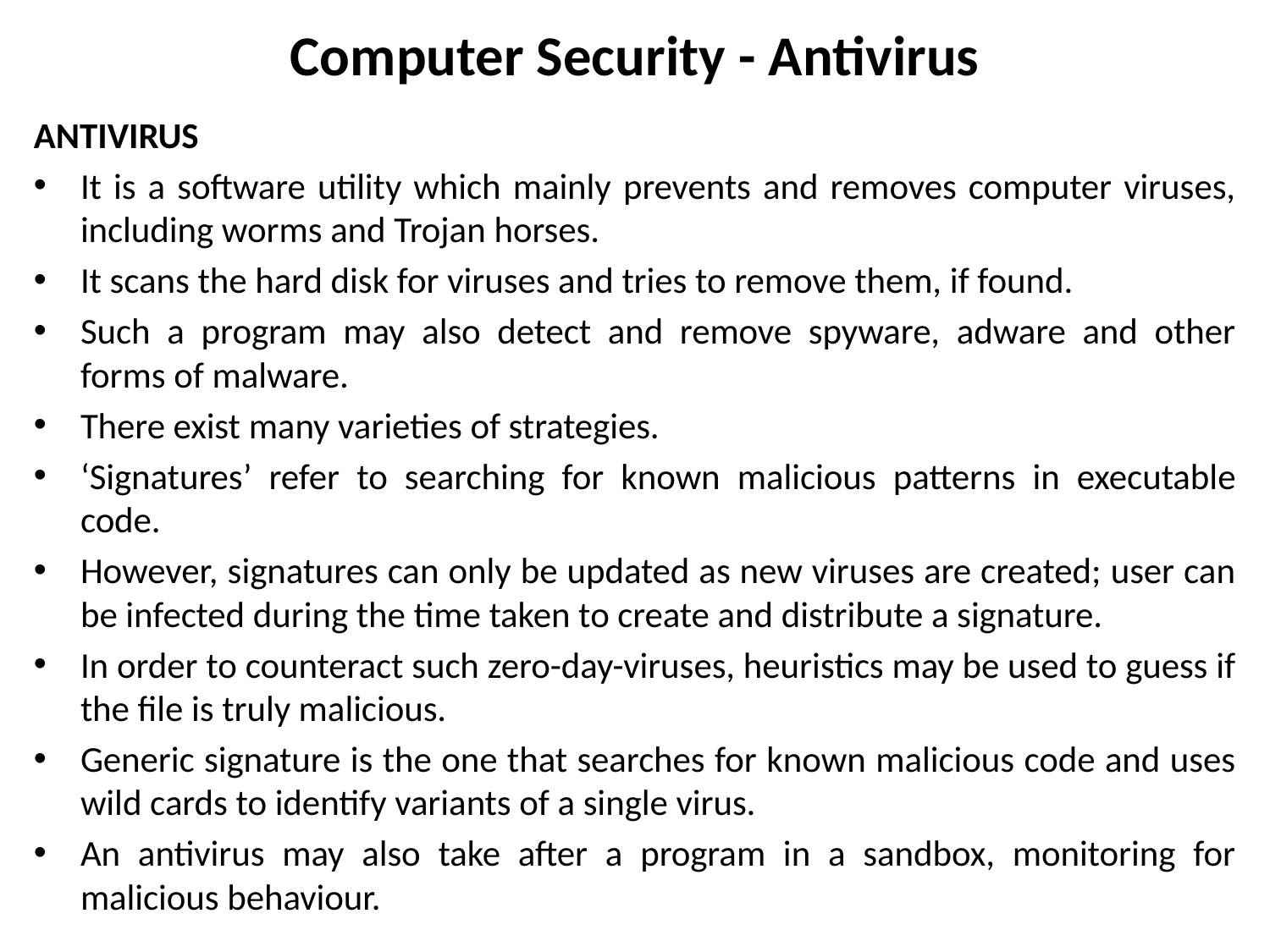

# Computer Security - Antivirus
ANTIVIRUS
It is a software utility which mainly prevents and removes computer viruses, including worms and Trojan horses.
It scans the hard disk for viruses and tries to remove them, if found.
Such a program may also detect and remove spyware, adware and other forms of malware.
There exist many varieties of strategies.
‘Signatures’ refer to searching for known malicious patterns in executable code.
However, signatures can only be updated as new viruses are created; user can be infected during the time taken to create and distribute a signature.
In order to counteract such zero-day-viruses, heuristics may be used to guess if the file is truly malicious.
Generic signature is the one that searches for known malicious code and uses wild cards to identify variants of a single virus.
An antivirus may also take after a program in a sandbox, monitoring for malicious behaviour.